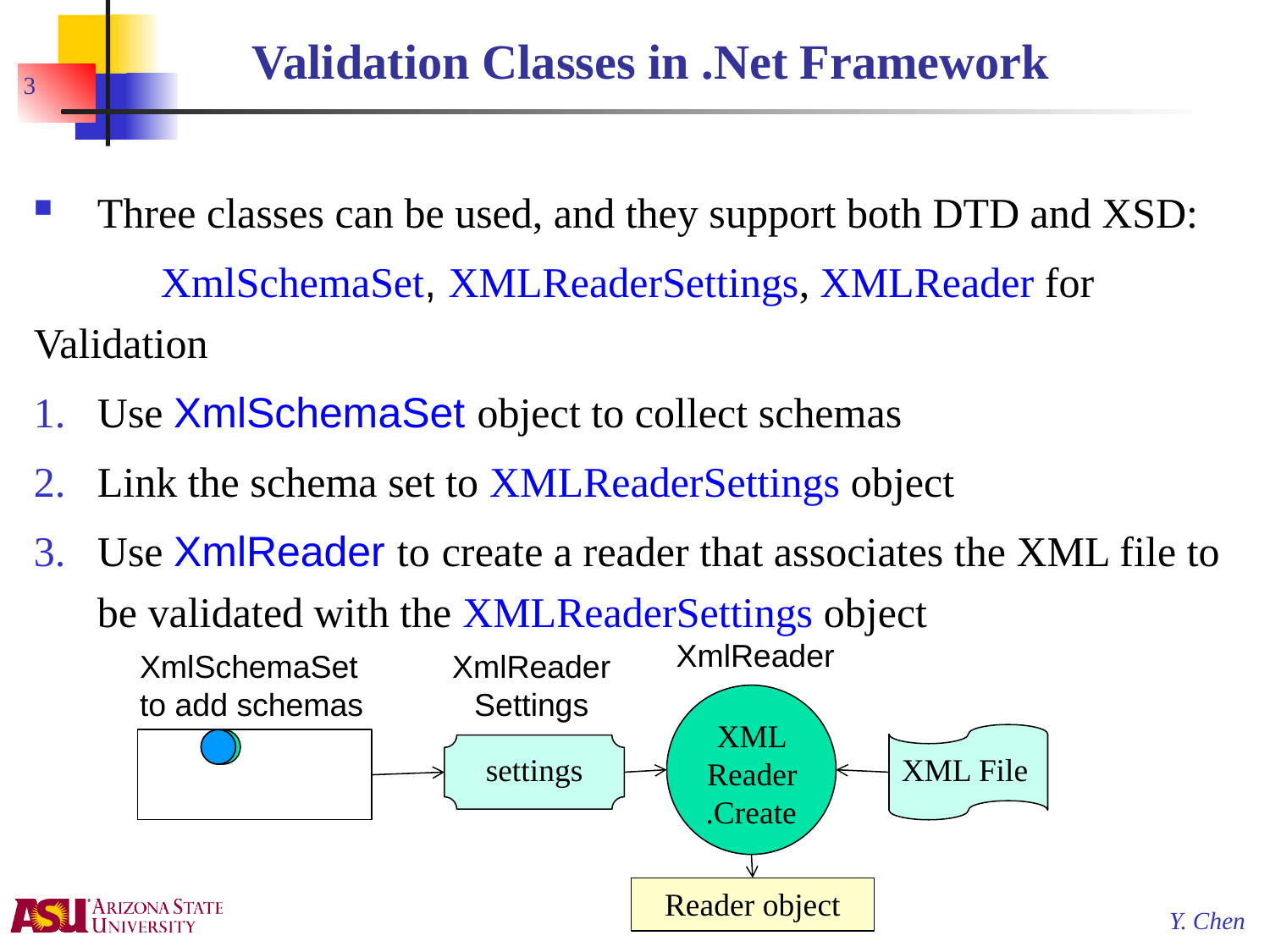

# Validation Classes in .Net Framework
3
Three classes can be used, and they support both DTD and XSD:
	XmlSchemaSet, XMLReaderSettings, XMLReader for Validation
Use XmlSchemaSet object to collect schemas
Link the schema set to XMLReaderSettings object
Use XmlReader to create a reader that associates the XML file to be validated with the XMLReaderSettings object
XmlReader
XML Reader.Create
XmlSchemaSet
to add schemas

XmlReader
Settings
settings
XML File

Reader object